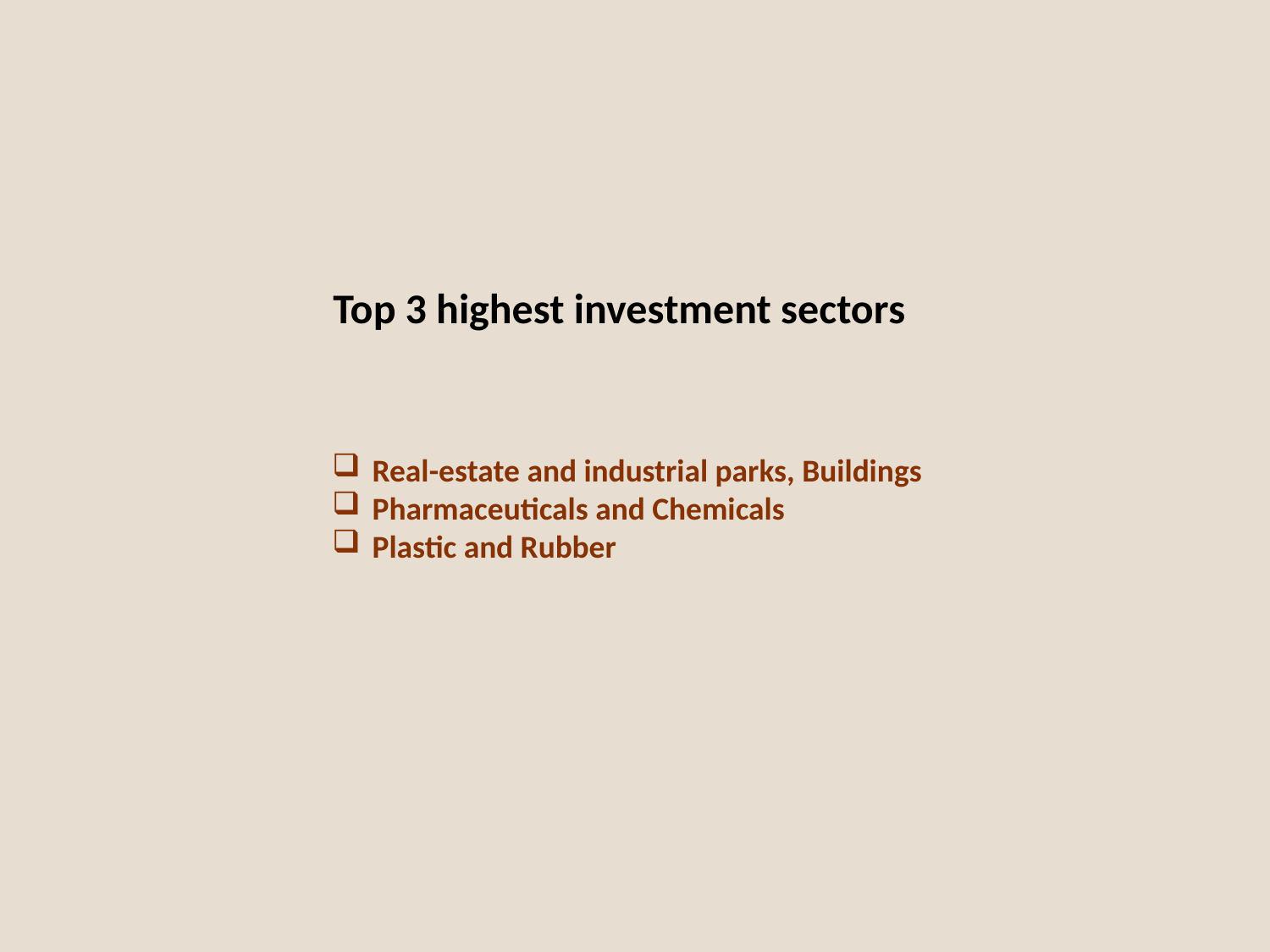

Top 3 highest investment sectors
Real-estate and industrial parks, Buildings
Pharmaceuticals and Chemicals
Plastic and Rubber